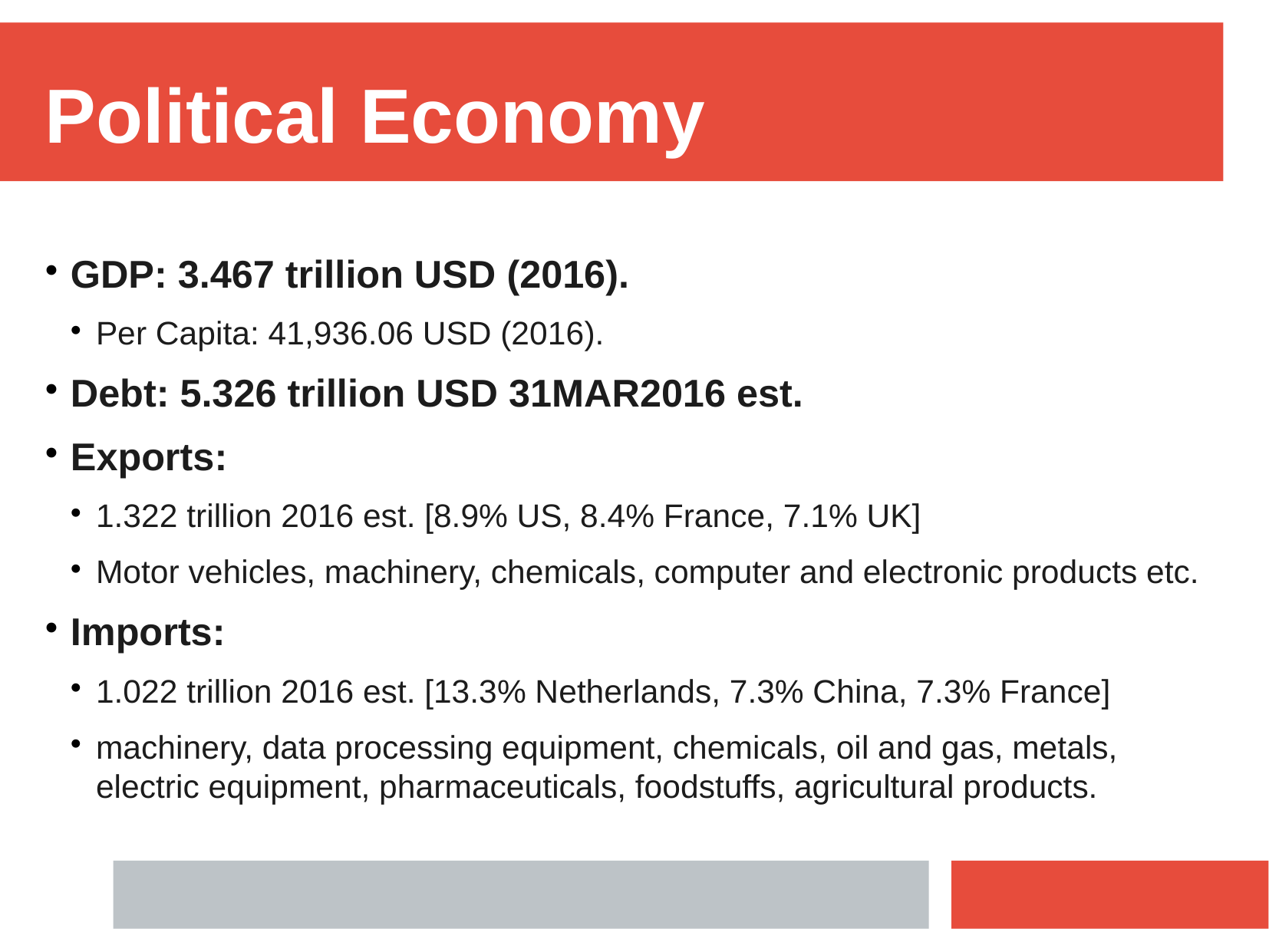

Political Economy
GDP: 3.467 trillion USD (2016).
Per Capita: 41,936.06 USD (2016).
Debt: 5.326 trillion USD 31MAR2016 est.
Exports:
1.322 trillion 2016 est. [8.9% US, 8.4% France, 7.1% UK]
Motor vehicles, machinery, chemicals, computer and electronic products etc.
Imports:
1.022 trillion 2016 est. [13.3% Netherlands, 7.3% China, 7.3% France]
machinery, data processing equipment, chemicals, oil and gas, metals, electric equipment, pharmaceuticals, foodstuffs, agricultural products.